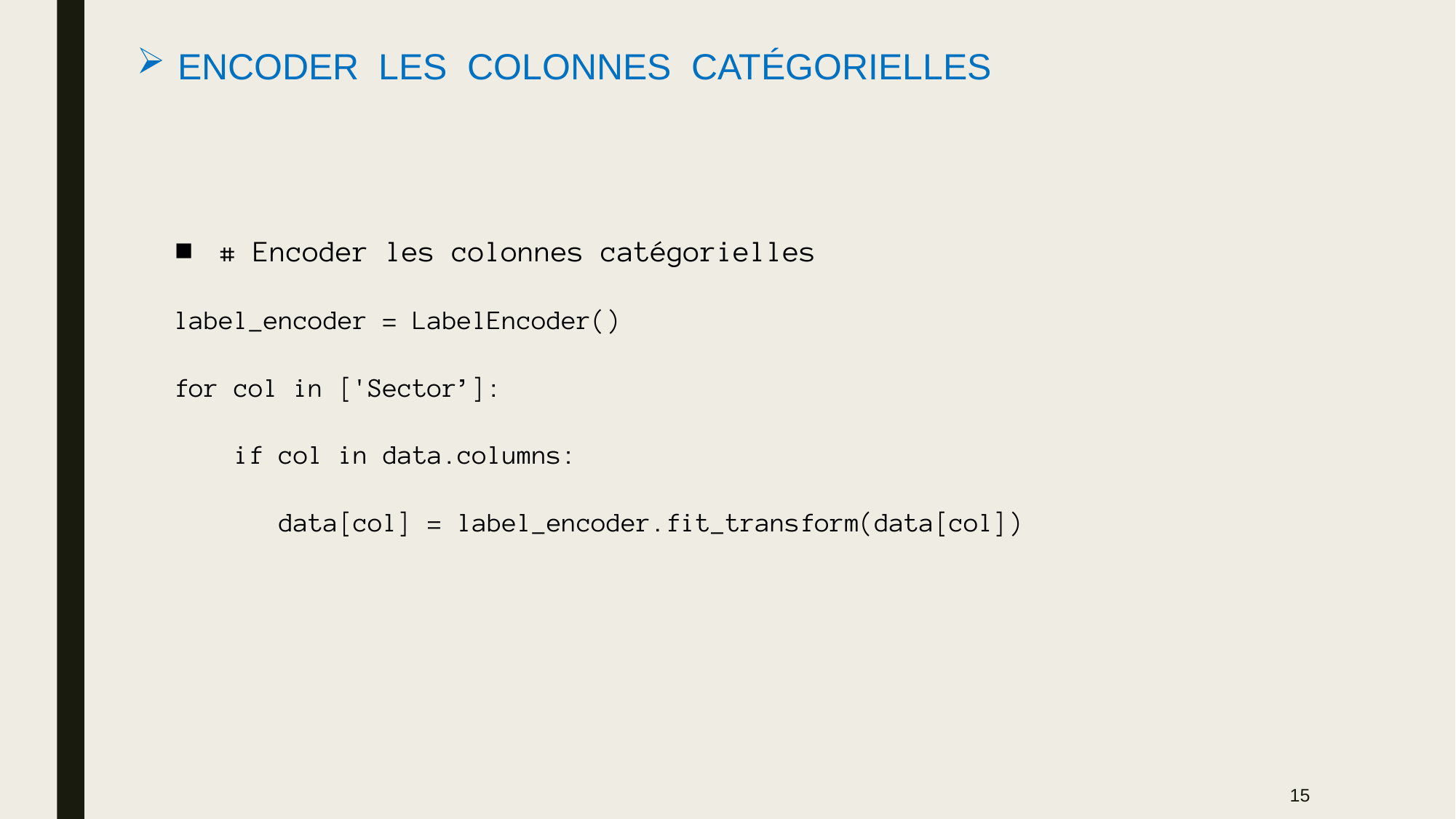

Encoder les colonnes catégorielles
# Encoder les colonnes catégorielles
label_encoder = LabelEncoder()
for col in ['Sector’]:
    if col in data.columns:
       data[col] = label_encoder.fit_transform(data[col])
15